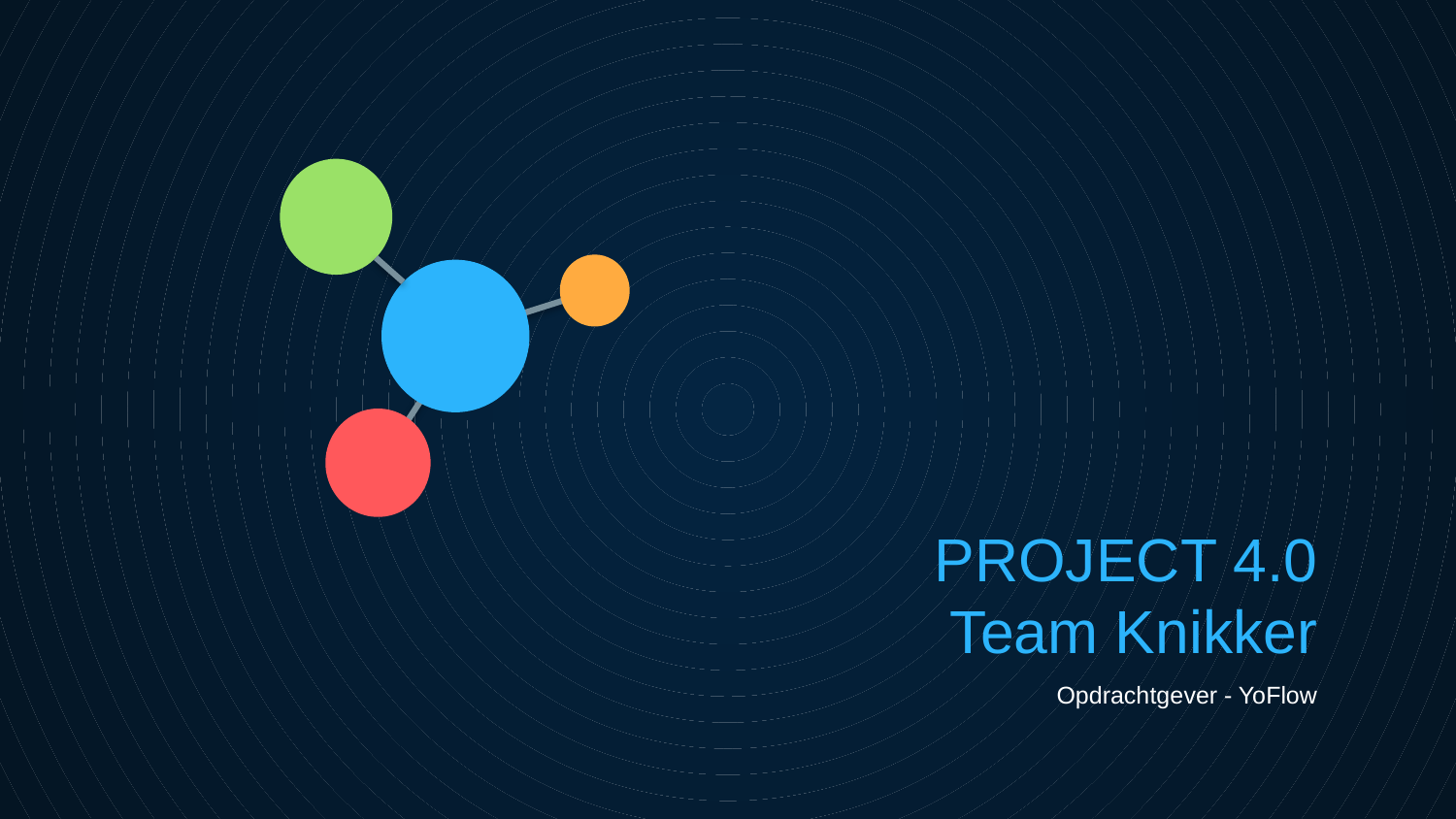

# PROJECT 4.0
Team Knikker
 Opdrachtgever - YoFlow